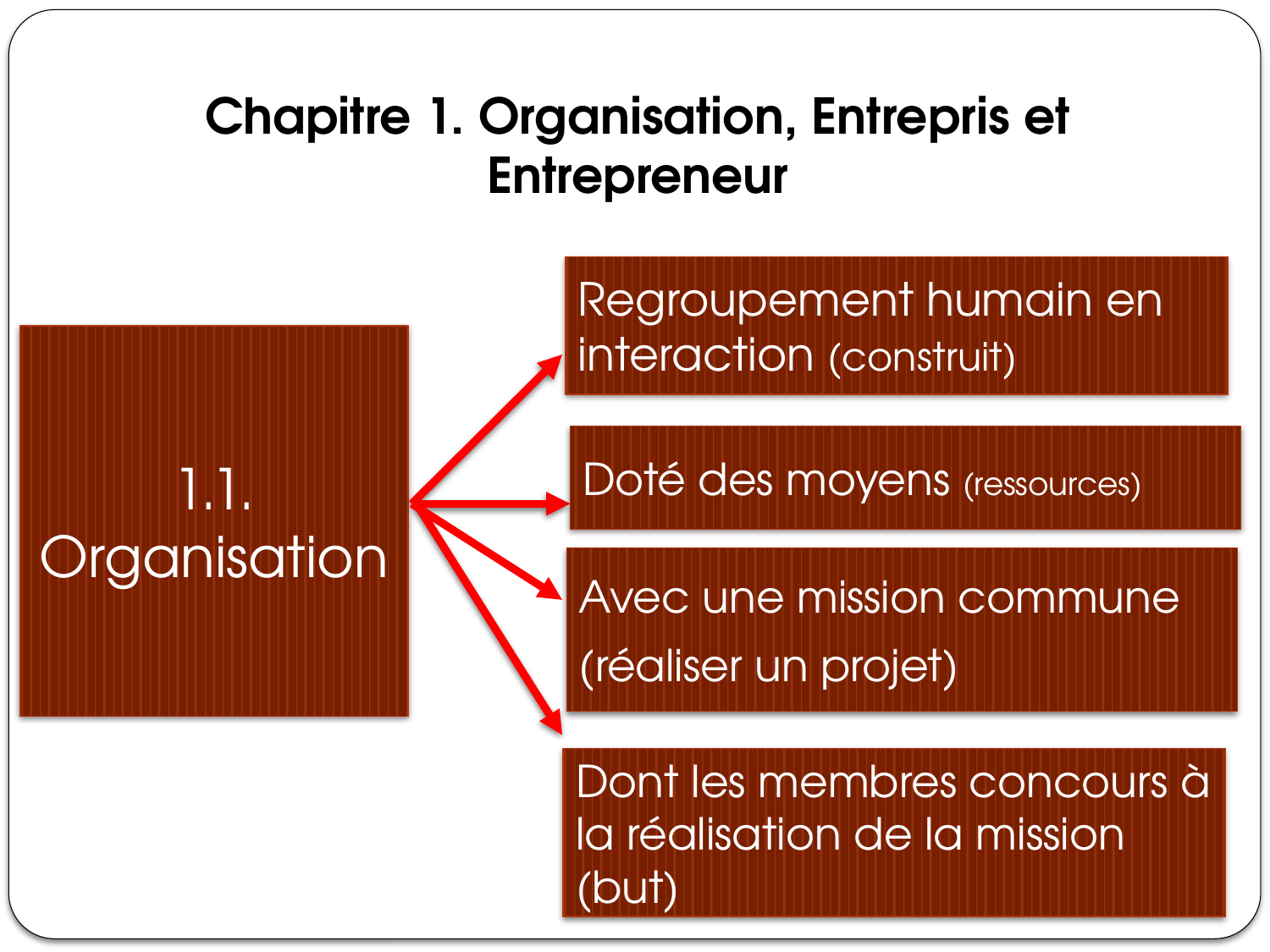

# Chapitre 1. Organisation, Entrepris et Entrepreneur

Regroupement humain en interaction (construit)
1.1. Organisation
Doté des moyens (ressources)
Avec une mission commune
(réaliser un projet)
Dont les membres concours à la réalisation de la mission (but)